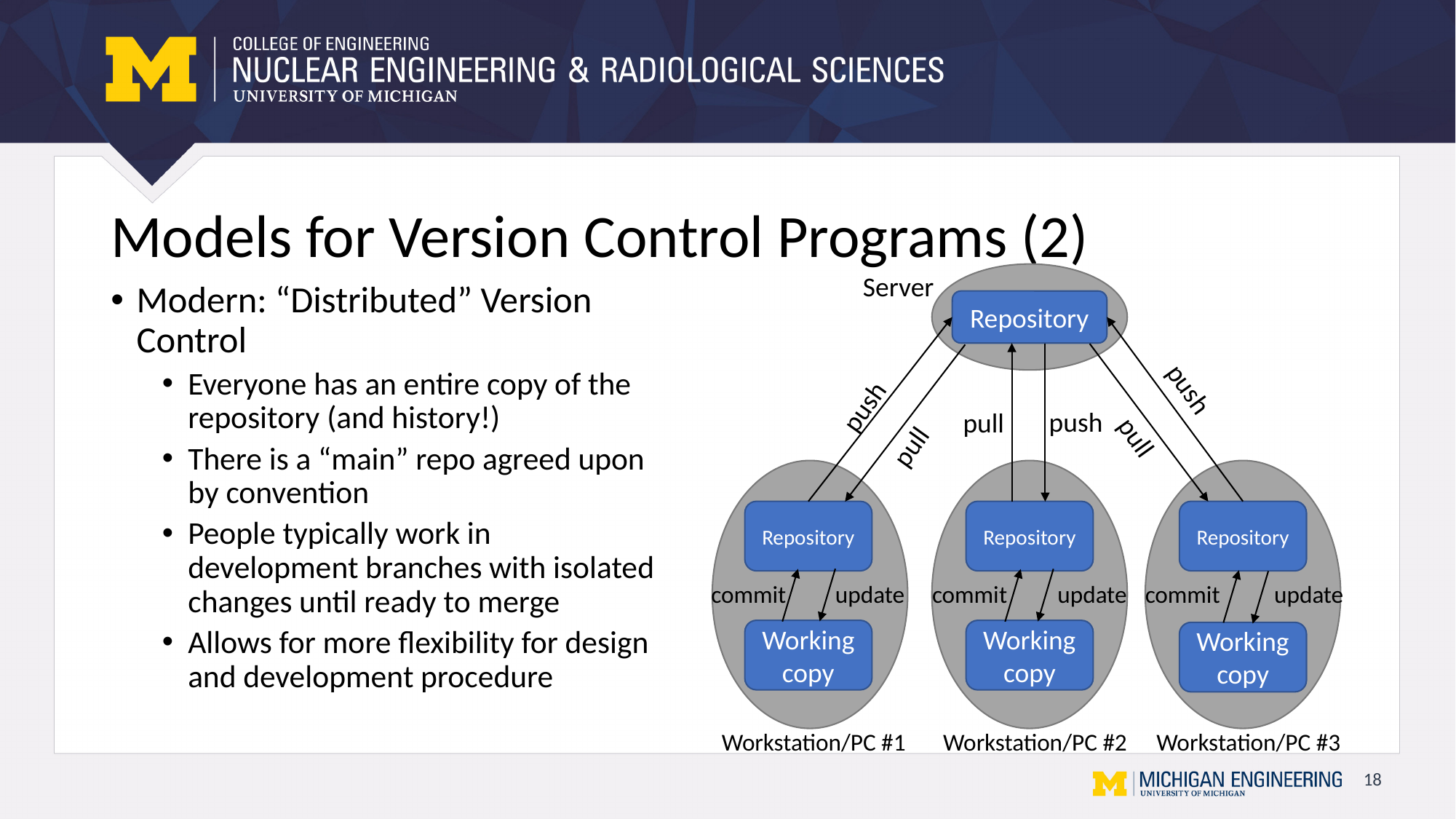

# Models for Version Control Programs (2)
Server

Repository
push
push
push
pull
pull
pull

Repository
Repository
Repository
commit
update
commit
update
commit
update
Working copy
Working copy
Working copy
Workstation/PC #2
Workstation/PC #3
Workstation/PC #1
Modern: “Distributed” Version Control
Everyone has an entire copy of the repository (and history!)
There is a “main” repo agreed upon by convention
People typically work in development branches with isolated changes until ready to merge
Allows for more flexibility for design and development procedure